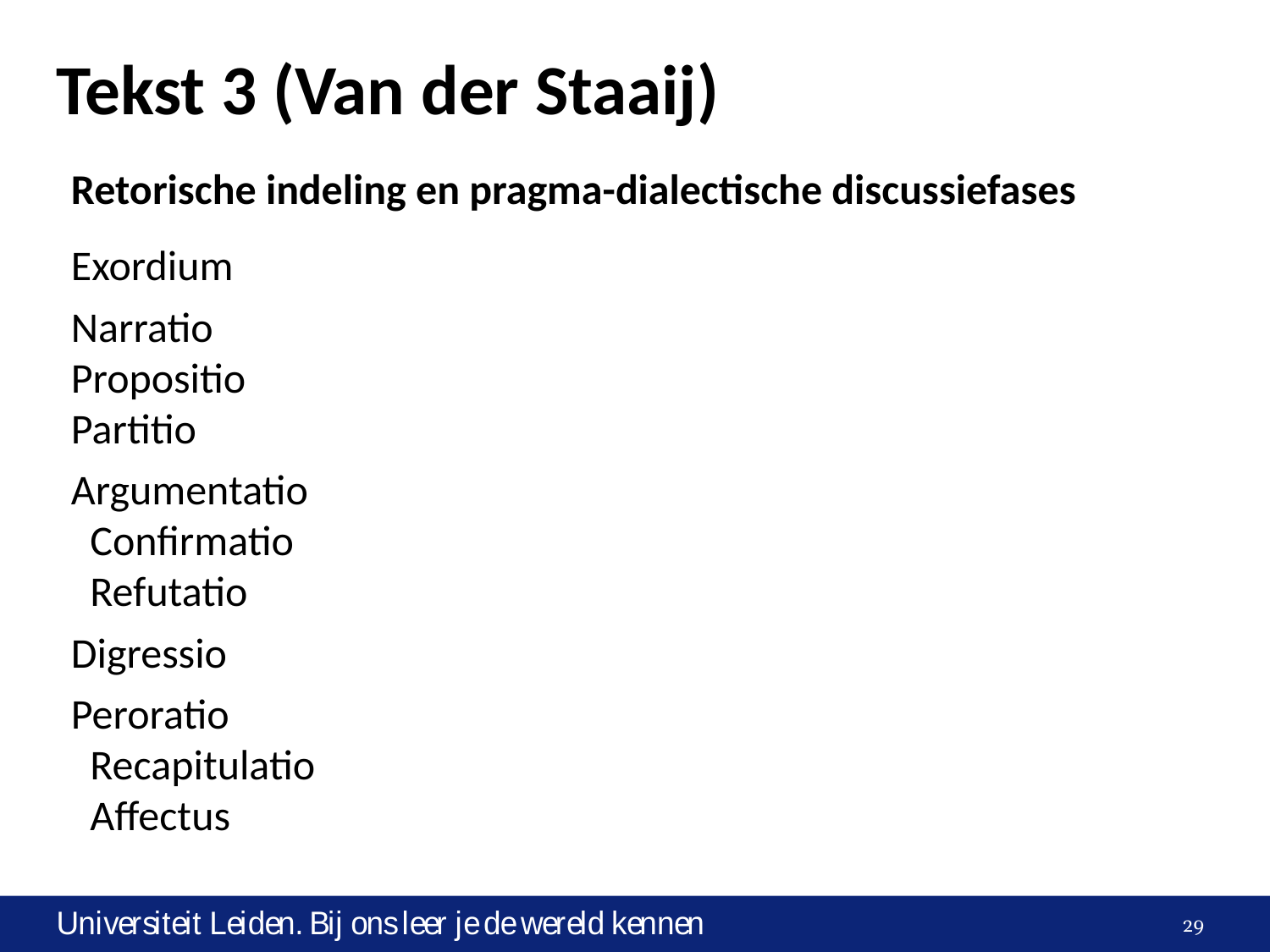

# Tekst 3 (Van der Staaij)
Retorische indeling en pragma-dialectische discussiefases

Exordium

Narratio
Propositio
Partitio

Argumentatio
  Confirmatio
  Refutatio

Digressio

Peroratio
  Recapitulatio
  Affectus